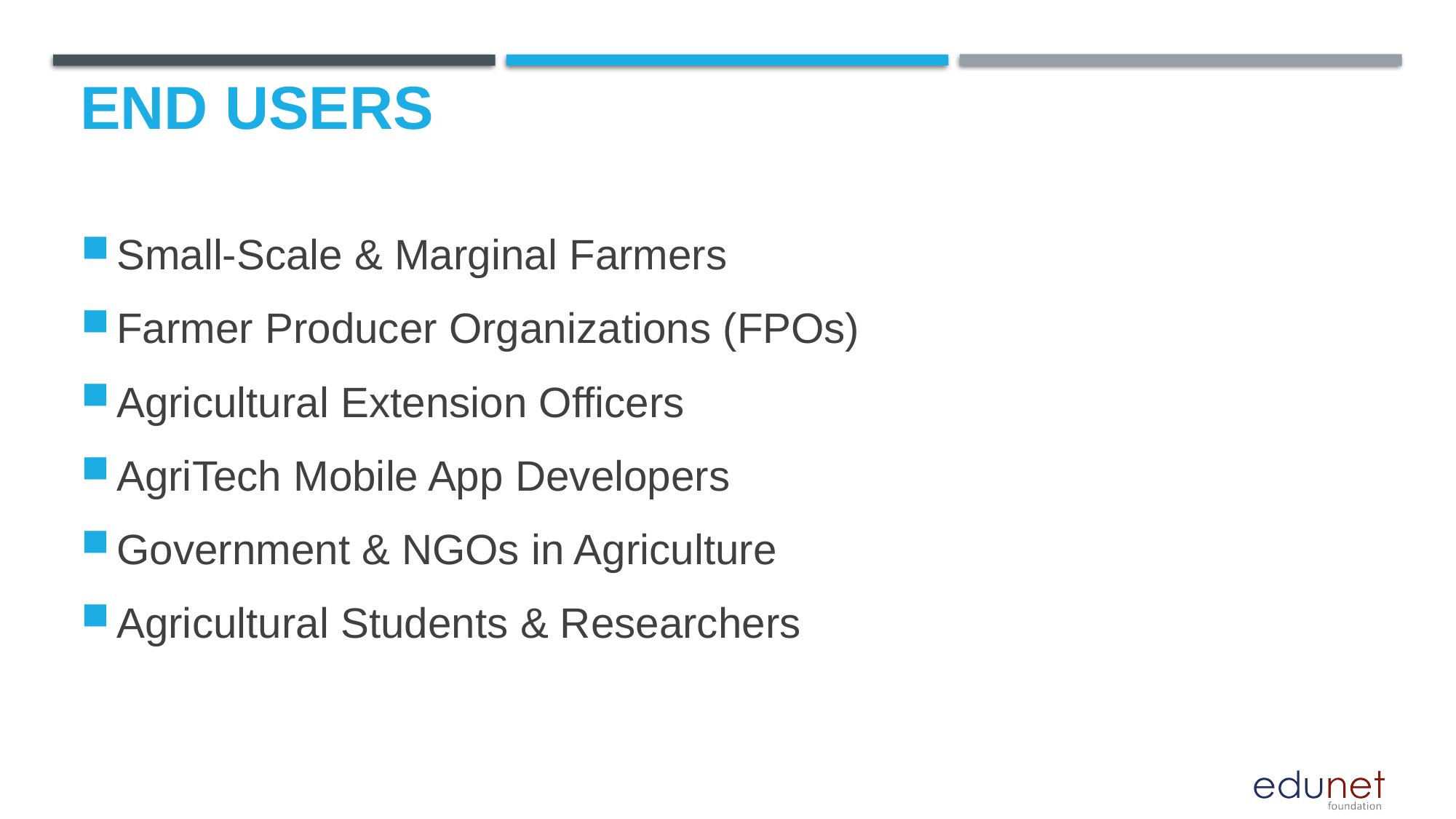

# End users
Small-Scale & Marginal Farmers
Farmer Producer Organizations (FPOs)
Agricultural Extension Officers
AgriTech Mobile App Developers
Government & NGOs in Agriculture
Agricultural Students & Researchers